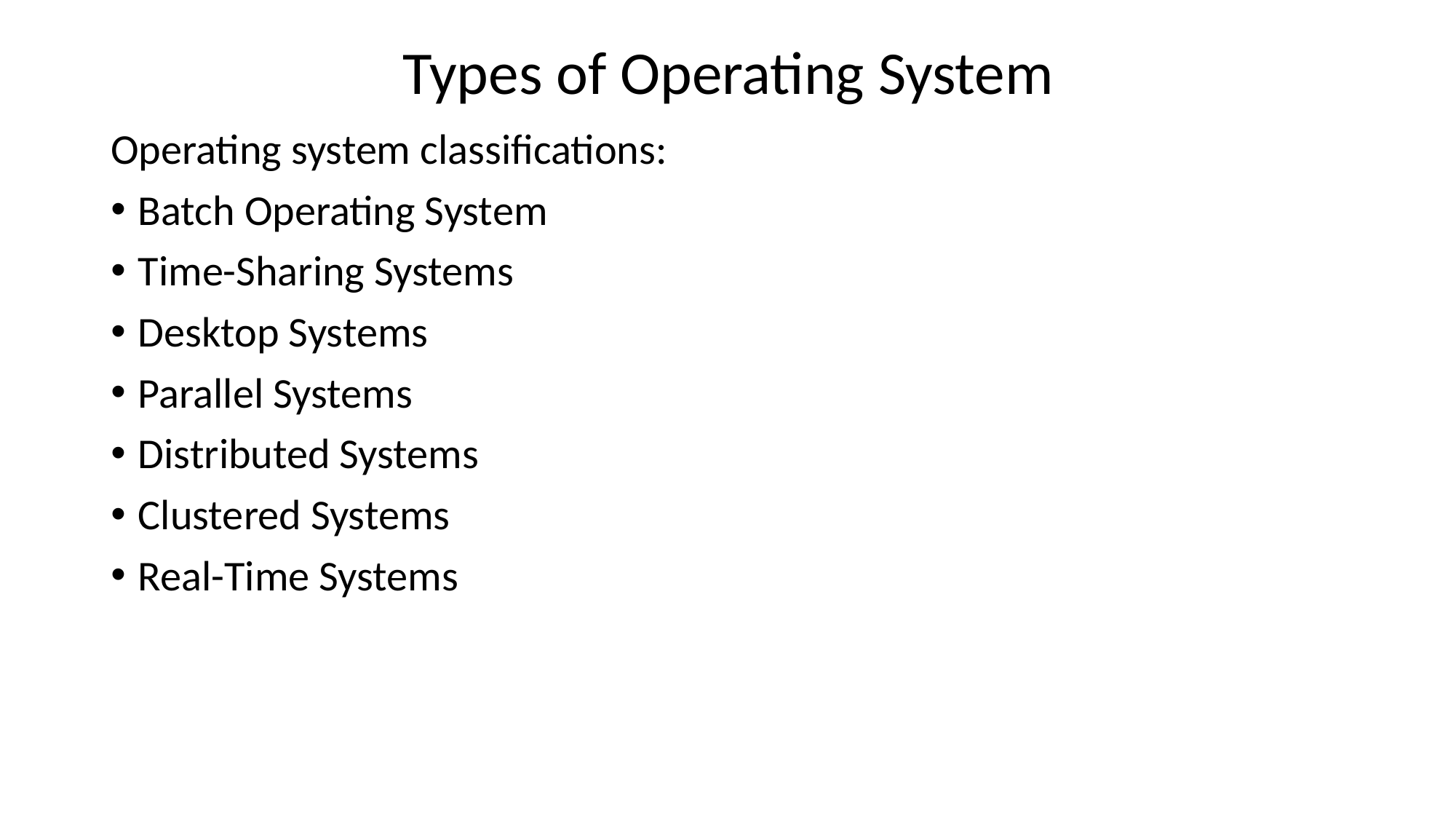

# Types of Operating System
Operating system classifications:
Batch Operating System
Time-Sharing Systems
Desktop Systems
Parallel Systems
Distributed Systems
Clustered Systems
Real-Time Systems